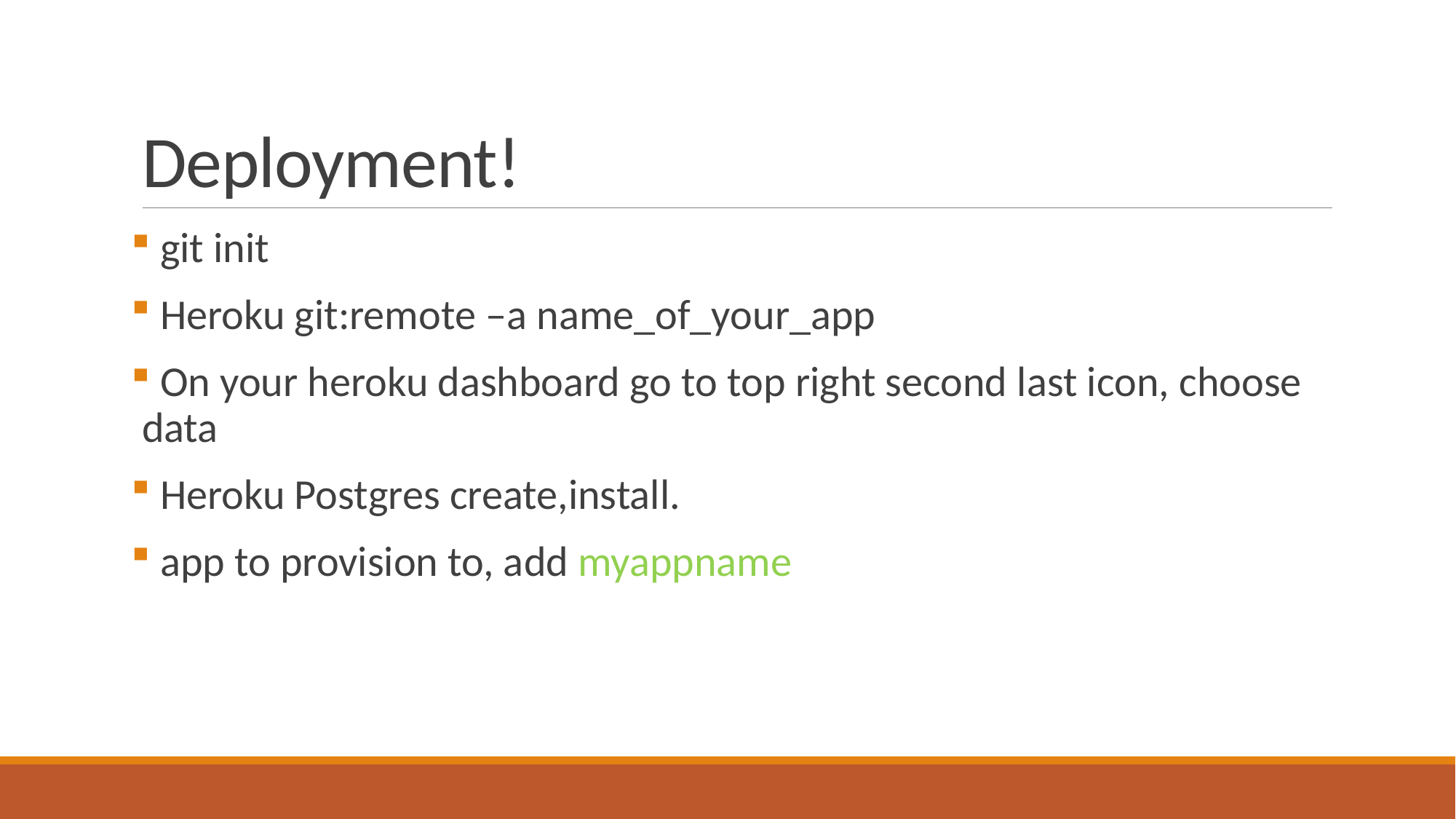

# Deployment!
 git init
 Heroku git:remote –a name_of_your_app
 On your heroku dashboard go to top right second last icon, choose data
 Heroku Postgres create,install.
 app to provision to, add myappname